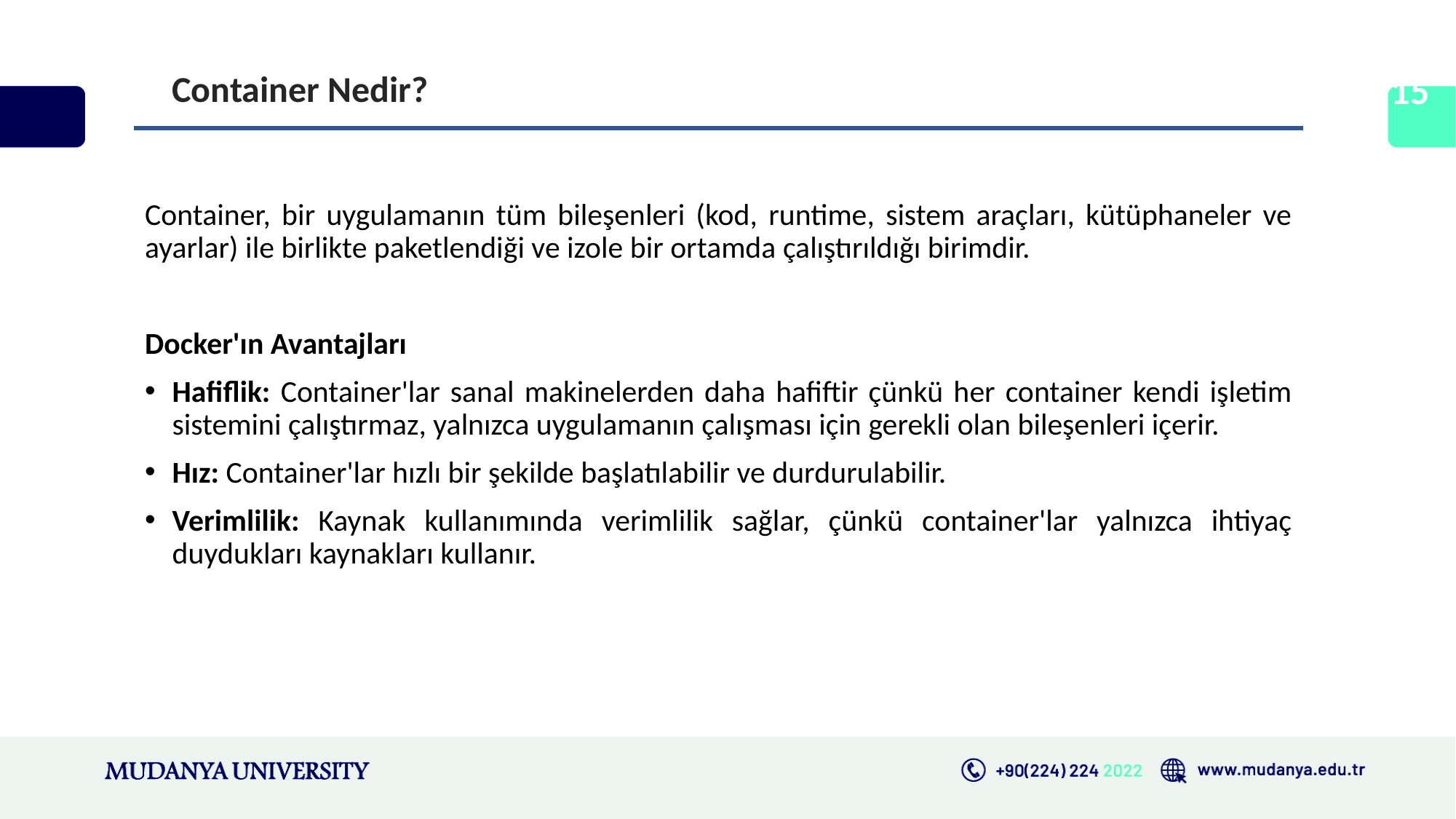

Container Nedir?
15
Container, bir uygulamanın tüm bileşenleri (kod, runtime, sistem araçları, kütüphaneler ve ayarlar) ile birlikte paketlendiği ve izole bir ortamda çalıştırıldığı birimdir.

Docker'ın Avantajları
Hafiflik: Container'lar sanal makinelerden daha hafiftir çünkü her container kendi işletim sistemini çalıştırmaz, yalnızca uygulamanın çalışması için gerekli olan bileşenleri içerir.
Hız: Container'lar hızlı bir şekilde başlatılabilir ve durdurulabilir.
Verimlilik: Kaynak kullanımında verimlilik sağlar, çünkü container'lar yalnızca ihtiyaç duydukları kaynakları kullanır.